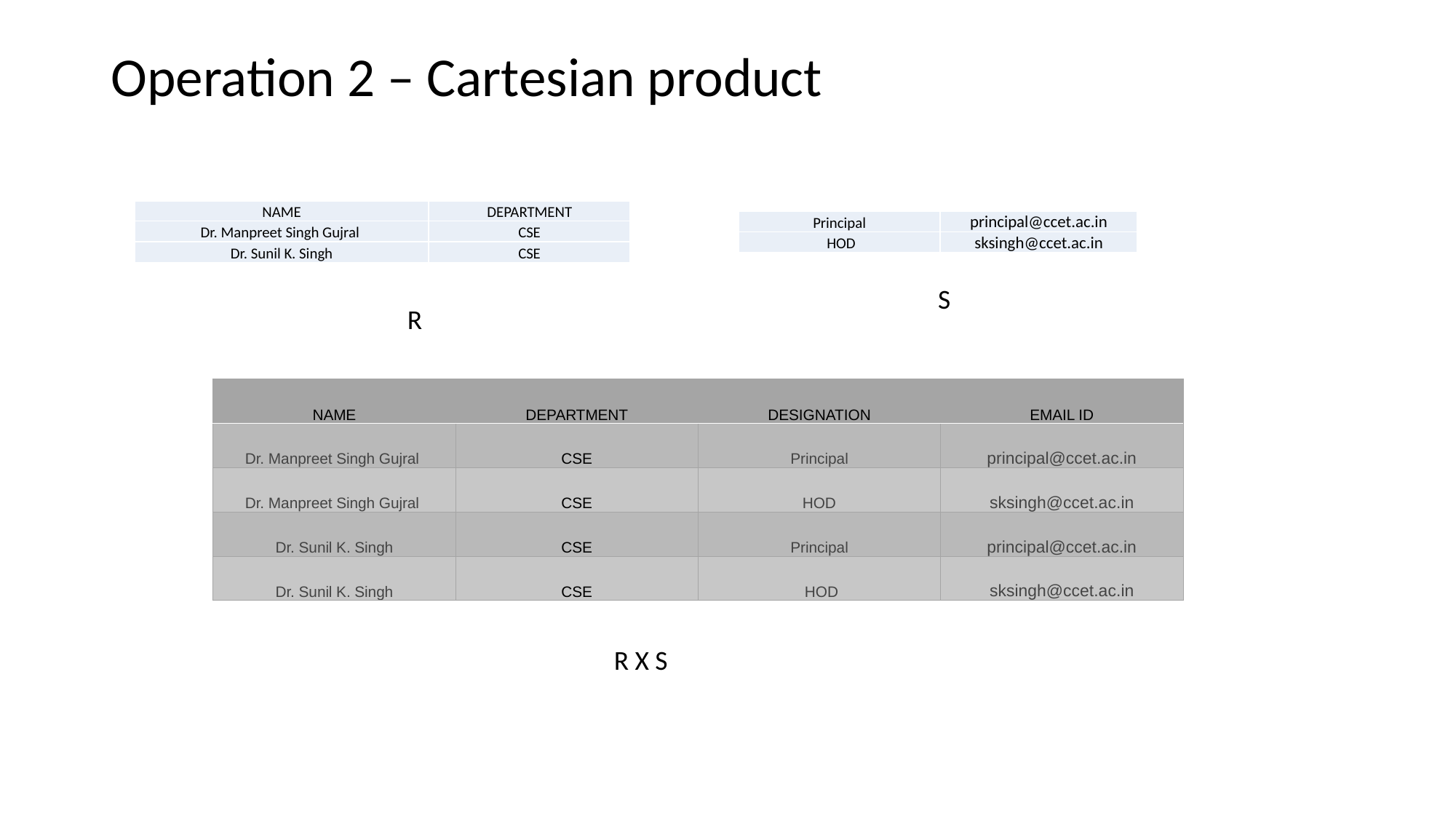

# Operation 2 – Cartesian product
| NAME | DEPARTMENT |
| --- | --- |
| Dr. Manpreet Singh Gujral | CSE |
| Dr. Sunil K. Singh | CSE |
| Principal | principal@ccet.ac.in |
| --- | --- |
| HOD | sksingh@ccet.ac.in |
S
R
| NAME | DEPARTMENT | DESIGNATION | EMAIL ID |
| --- | --- | --- | --- |
| Dr. Manpreet Singh Gujral | CSE | Principal | principal@ccet.ac.in |
| Dr. Manpreet Singh Gujral | CSE | HOD | sksingh@ccet.ac.in |
| Dr. Sunil K. Singh | CSE | Principal | principal@ccet.ac.in |
| Dr. Sunil K. Singh | CSE | HOD | sksingh@ccet.ac.in |
R X S